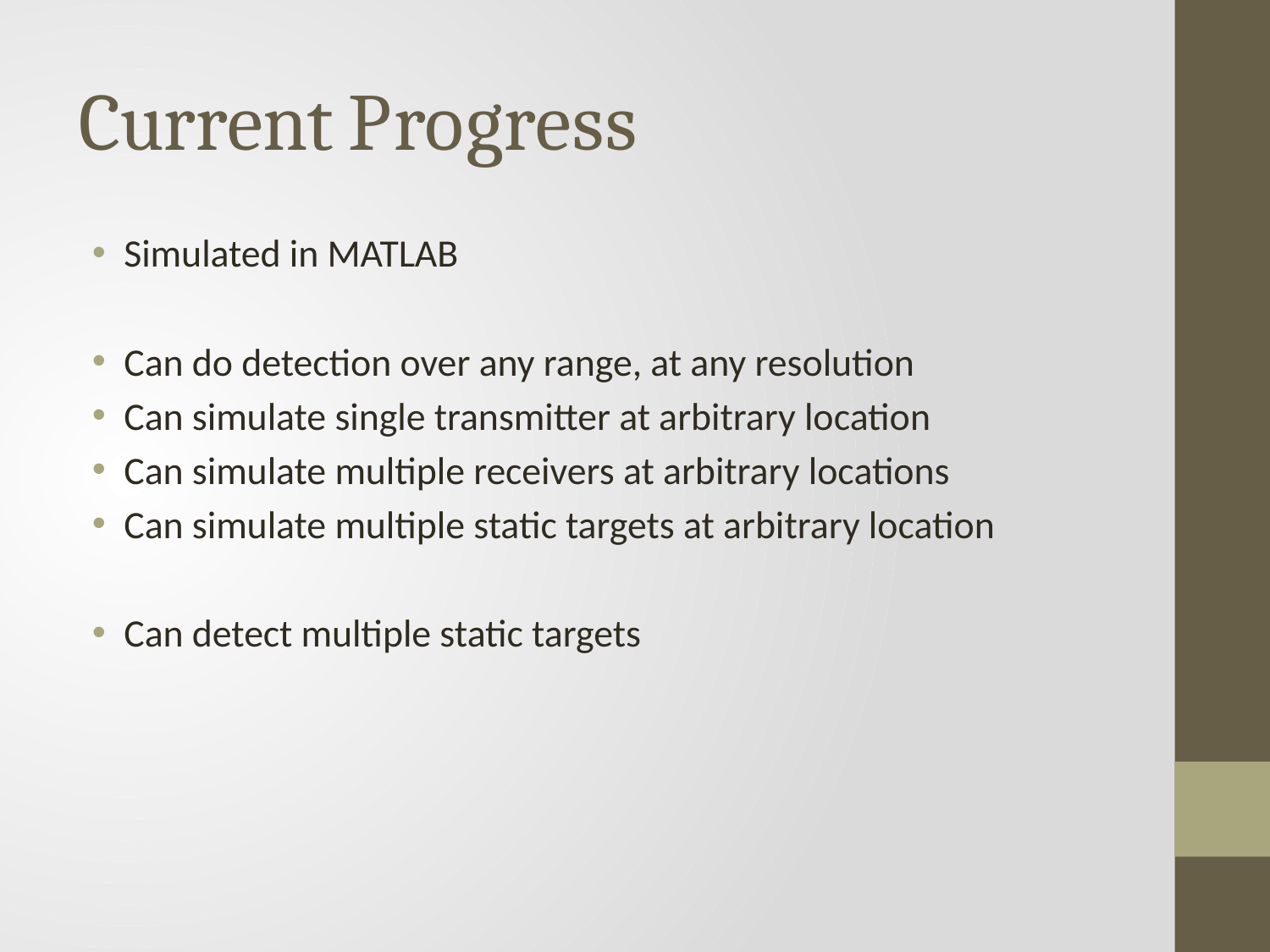

# Current Progress
Simulated in MATLAB

Can do detection over any range, at any resolution
Can simulate single transmitter at arbitrary location
Can simulate multiple receivers at arbitrary locations
Can simulate multiple static targets at arbitrary location

Can detect multiple static targets